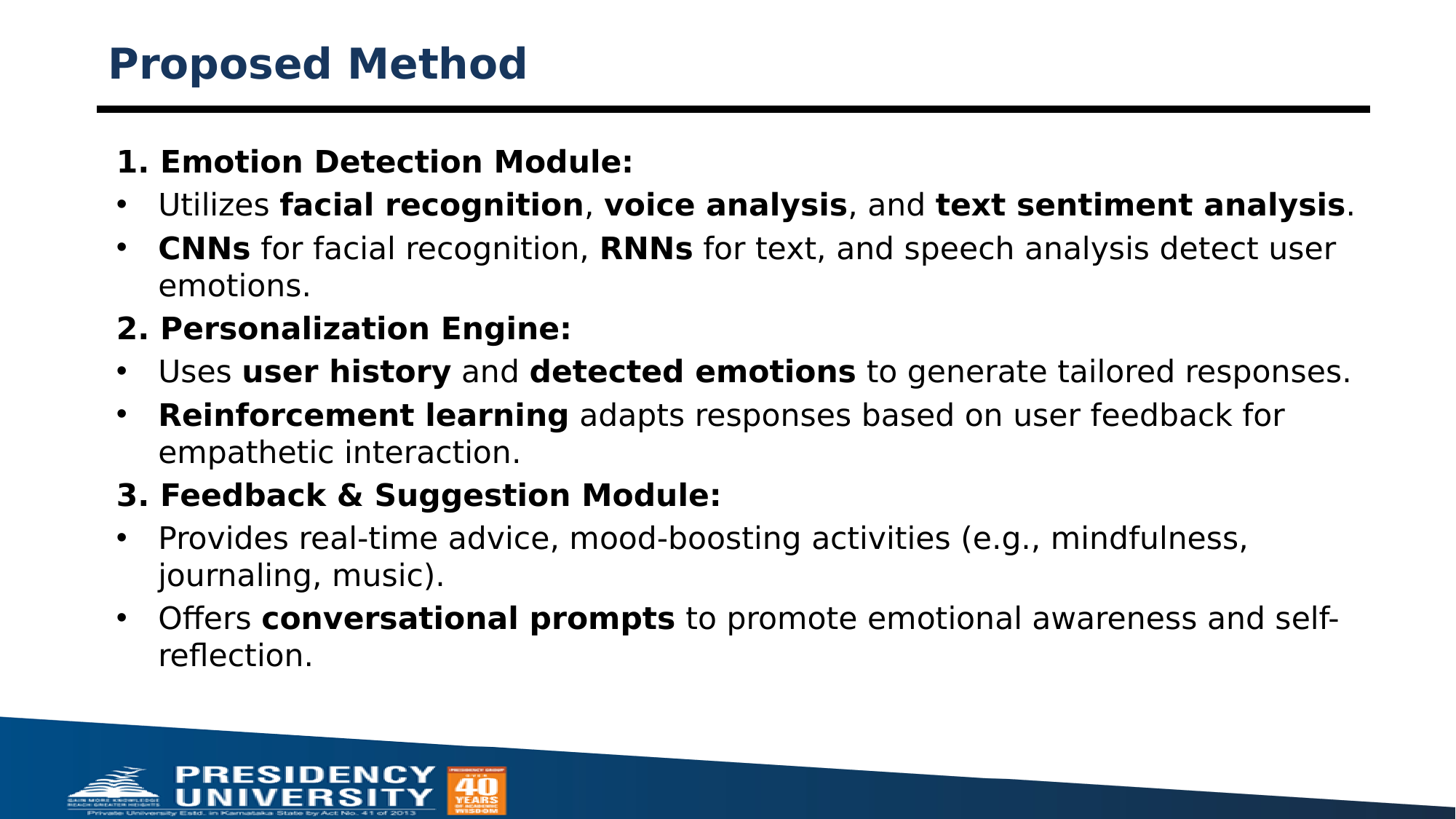

# Proposed Method
1. Emotion Detection Module:
Utilizes facial recognition, voice analysis, and text sentiment analysis.
CNNs for facial recognition, RNNs for text, and speech analysis detect user emotions.
2. Personalization Engine:
Uses user history and detected emotions to generate tailored responses.
Reinforcement learning adapts responses based on user feedback for empathetic interaction.
3. Feedback & Suggestion Module:
Provides real-time advice, mood-boosting activities (e.g., mindfulness, journaling, music).
Offers conversational prompts to promote emotional awareness and self-reflection.